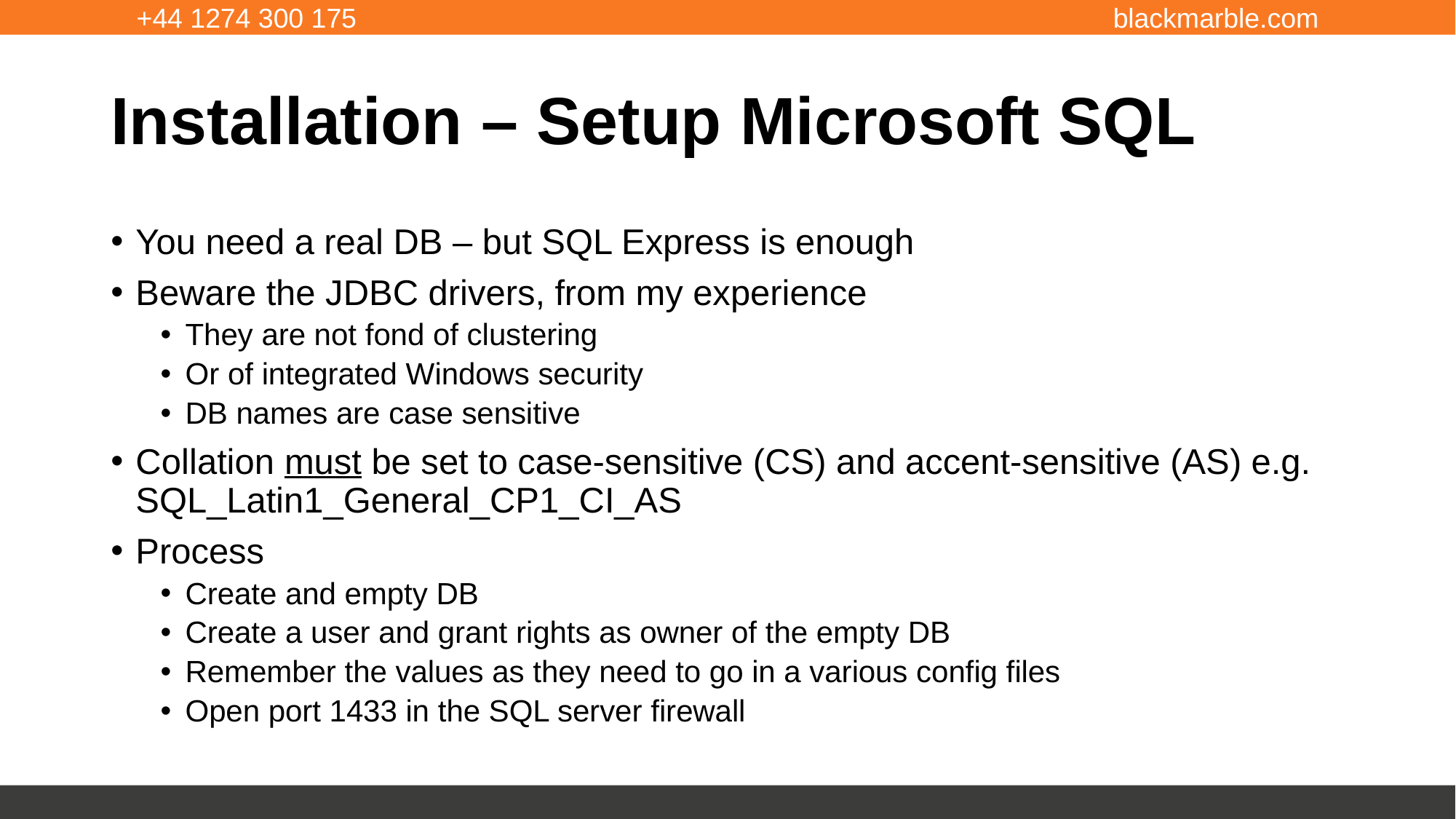

# Installation – Setup Microsoft SQL
You need a real DB – but SQL Express is enough
Beware the JDBC drivers, from my experience
They are not fond of clustering
Or of integrated Windows security
DB names are case sensitive
Collation must be set to case-sensitive (CS) and accent-sensitive (AS) e.g. SQL_Latin1_General_CP1_CI_AS
Process
Create and empty DB
Create a user and grant rights as owner of the empty DB
Remember the values as they need to go in a various config files
Open port 1433 in the SQL server firewall